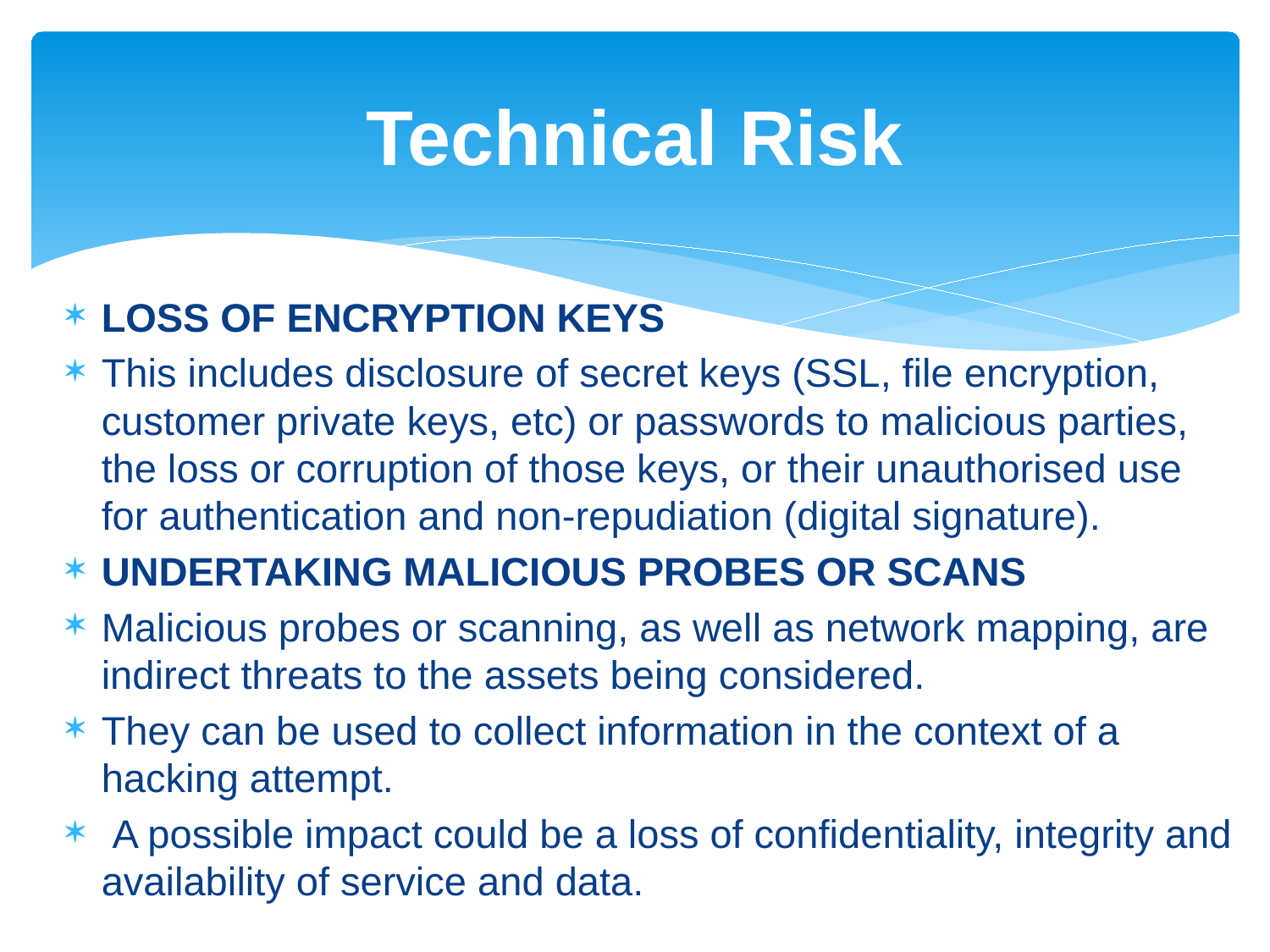

# Technical Risk
LOSS OF ENCRYPTION KEYS
This includes disclosure of secret keys (SSL, file encryption, customer private keys, etc) or passwords to malicious parties, the loss or corruption of those keys, or their unauthorised use for authentication and non-repudiation (digital signature).
UNDERTAKING MALICIOUS PROBES OR SCANS
Malicious probes or scanning, as well as network mapping, are indirect threats to the assets being considered.
They can be used to collect information in the context of a hacking attempt.
 A possible impact could be a loss of confidentiality, integrity and availability of service and data.